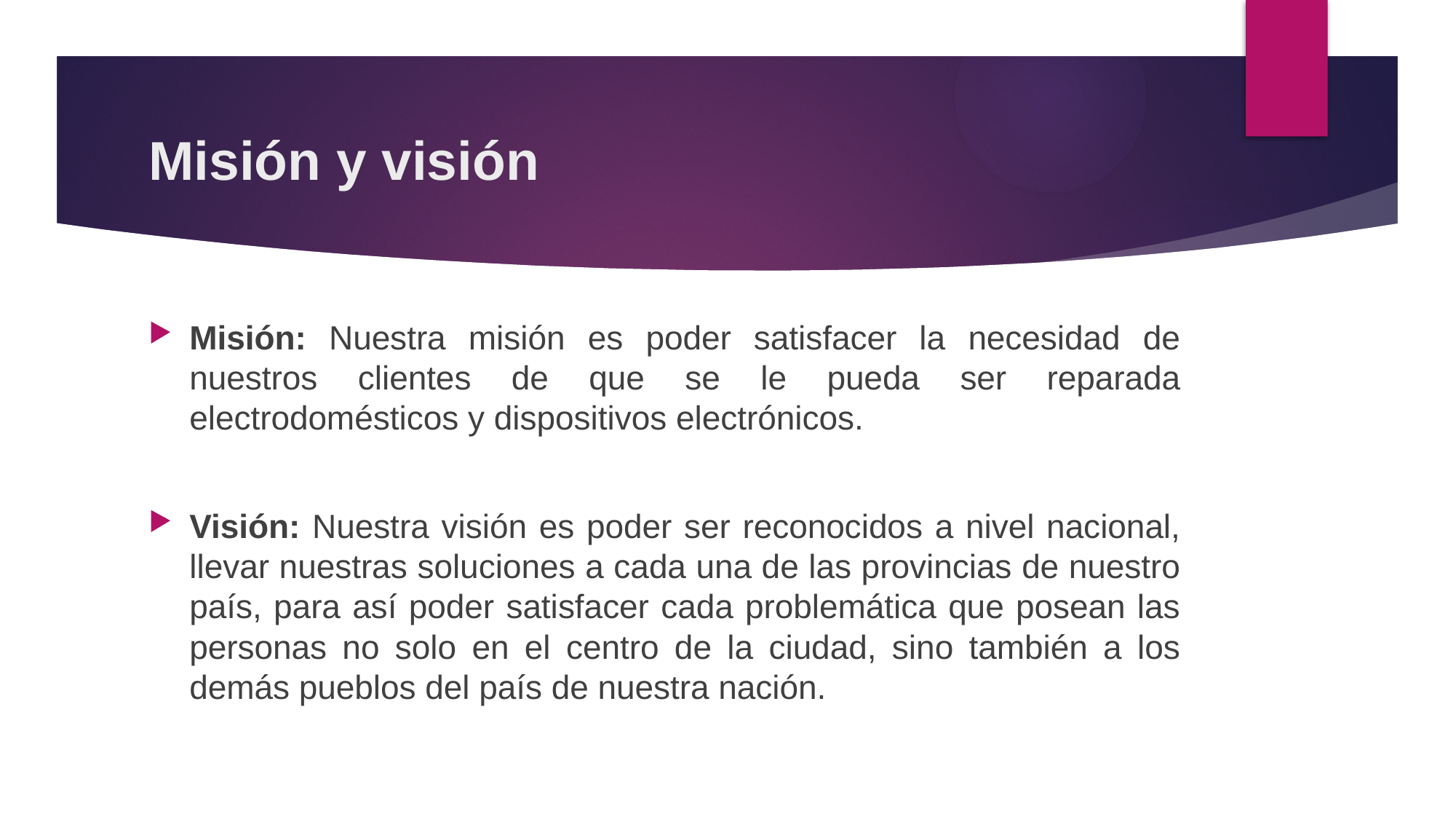

# Misión y visión
Misión: Nuestra misión es poder satisfacer la necesidad de nuestros clientes de que se le pueda ser reparada electrodomésticos y dispositivos electrónicos.

Visión: Nuestra visión es poder ser reconocidos a nivel nacional, llevar nuestras soluciones a cada una de las provincias de nuestro país, para así poder satisfacer cada problemática que posean las personas no solo en el centro de la ciudad, sino también a los demás pueblos del país de nuestra nación.